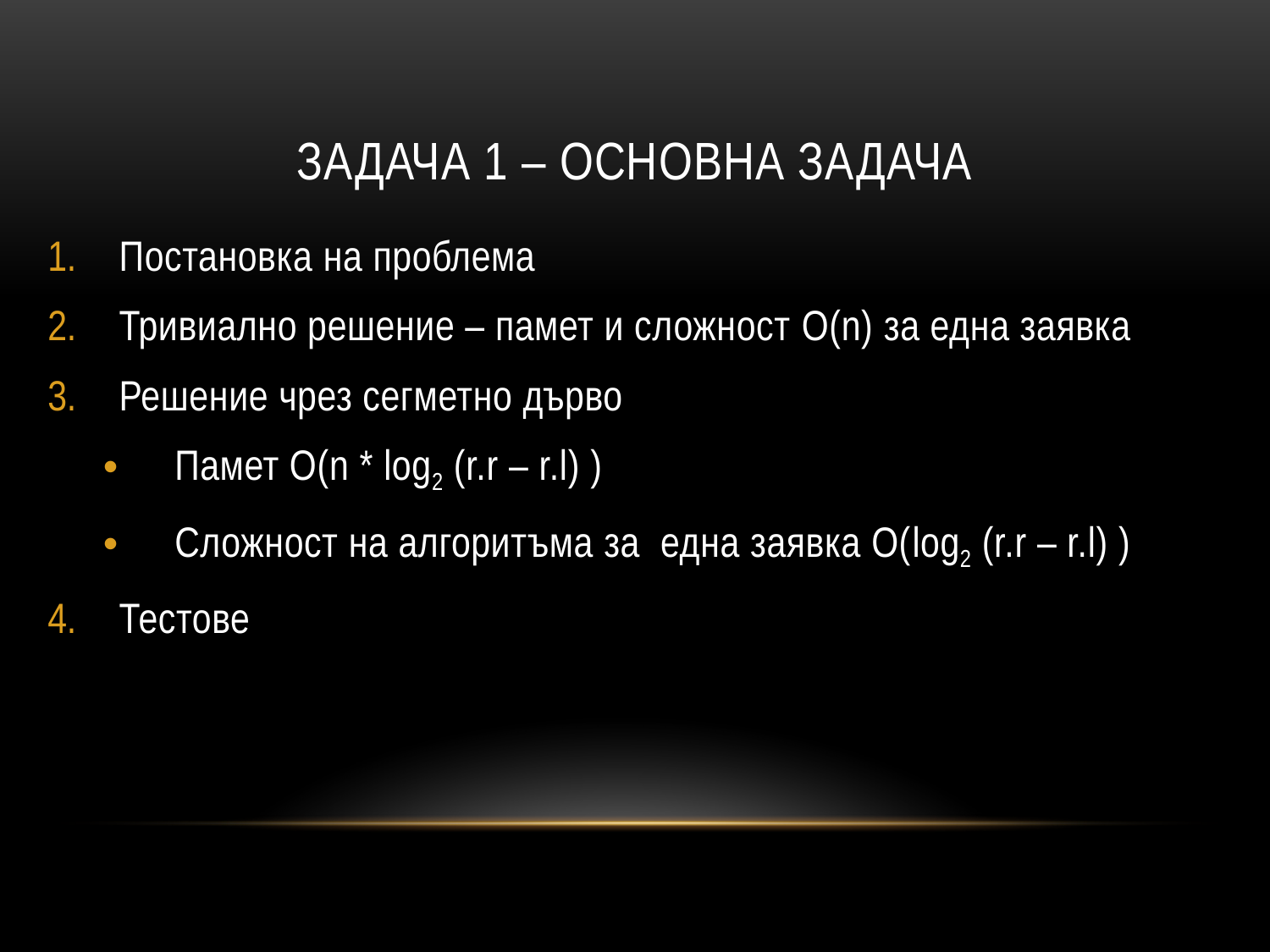

# Задача 1 – основна задача
Постановка на проблема
Тривиално решение – памет и сложност O(n) за една заявка
Решение чрез сегметно дърво
Памет О(n * log2 (r.r – r.l) )
Сложност на алгоритъма за  една заявка О(log2 (r.r – r.l) )
Тестове